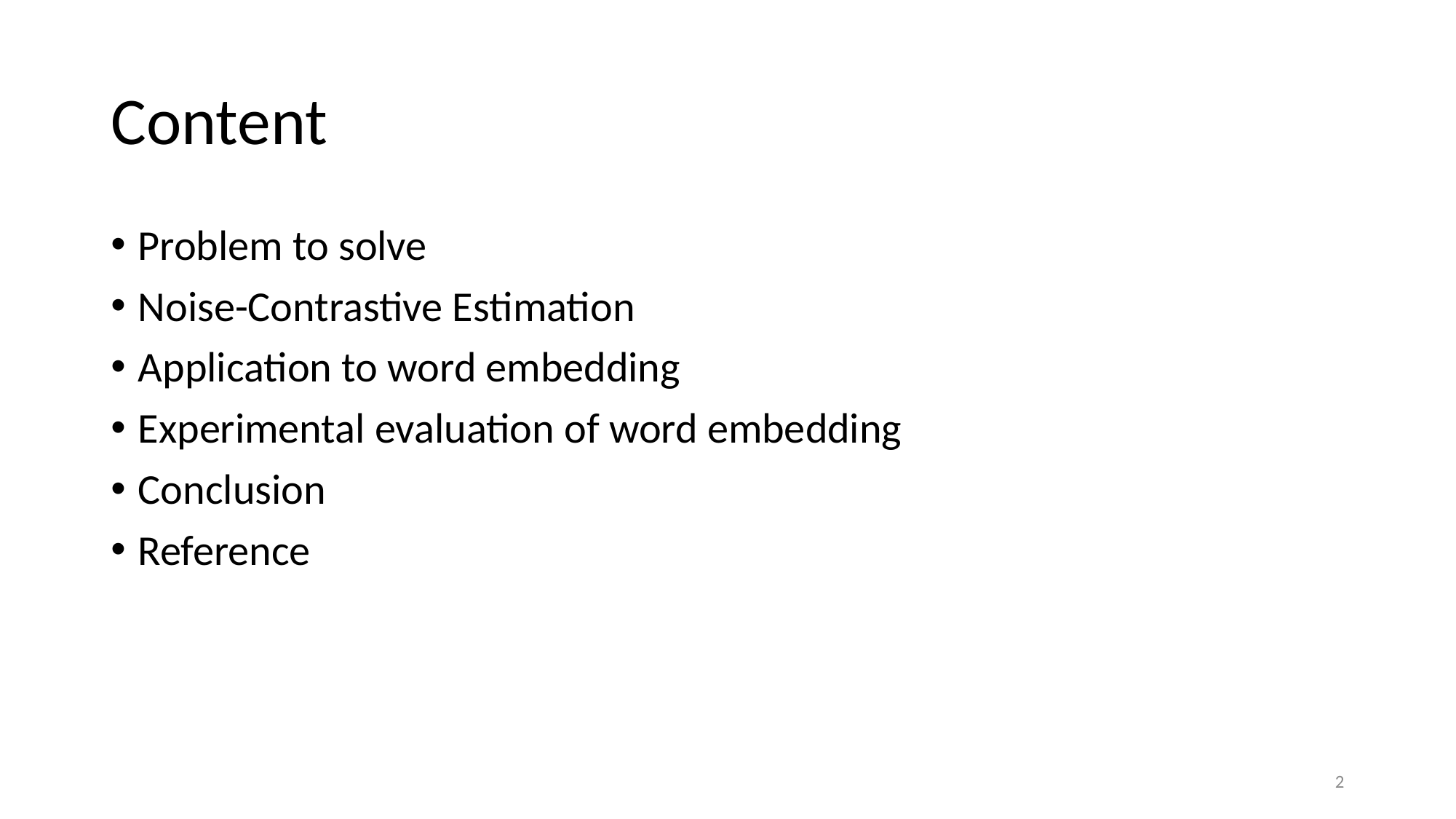

# Content
Problem to solve
Noise-Contrastive Estimation
Application to word embedding
Experimental evaluation of word embedding
Conclusion
Reference
2